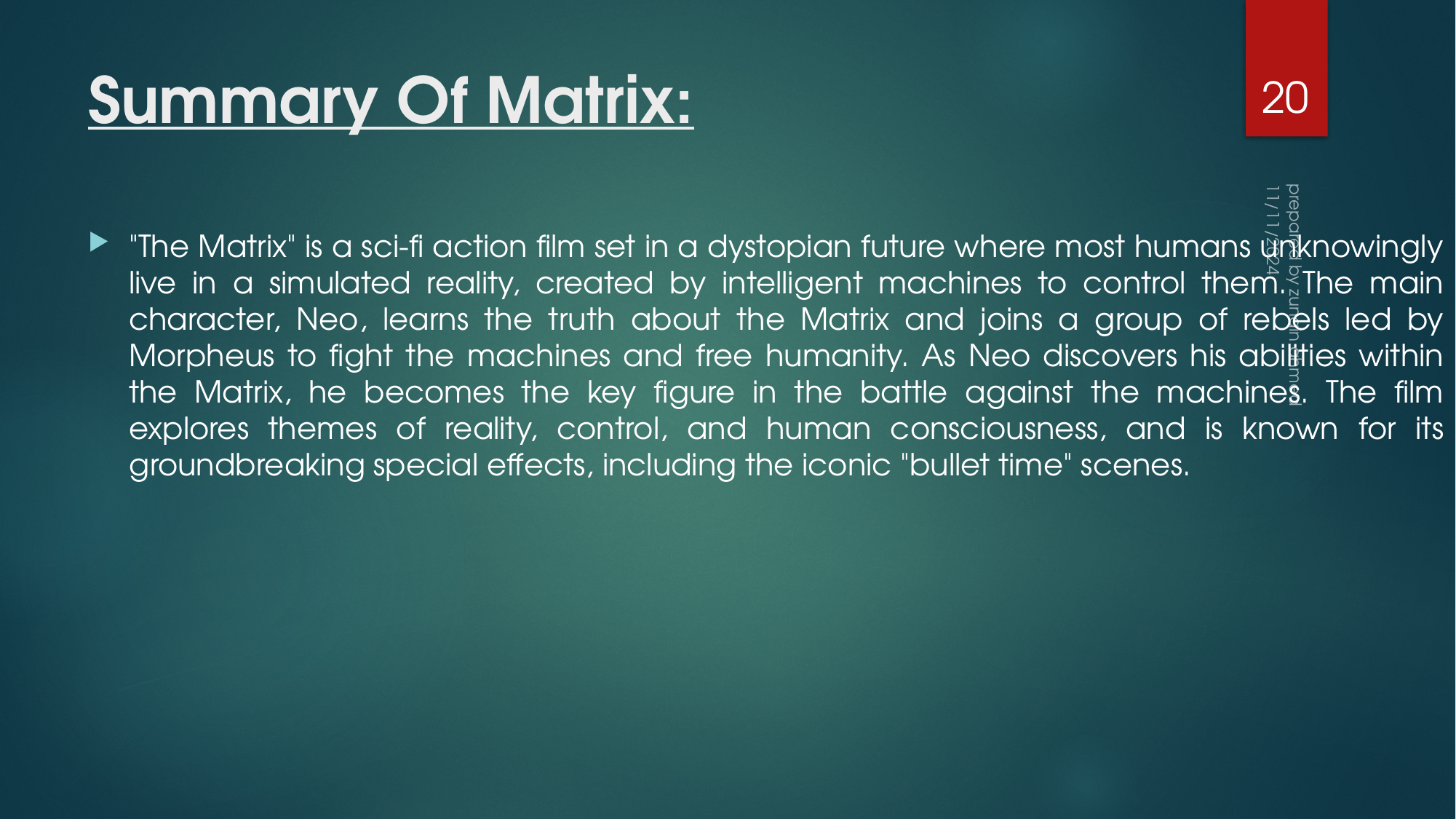

20
# Summary Of Matrix:
11/11/2024
"The Matrix" is a sci-fi action film set in a dystopian future where most humans unknowingly live in a simulated reality, created by intelligent machines to control them. The main character, Neo, learns the truth about the Matrix and joins a group of rebels led by Morpheus to fight the machines and free humanity. As Neo discovers his abilities within the Matrix, he becomes the key figure in the battle against the machines. The film explores themes of reality, control, and human consciousness, and is known for its groundbreaking special effects, including the iconic "bullet time" scenes.
prepared by zunain ahmed